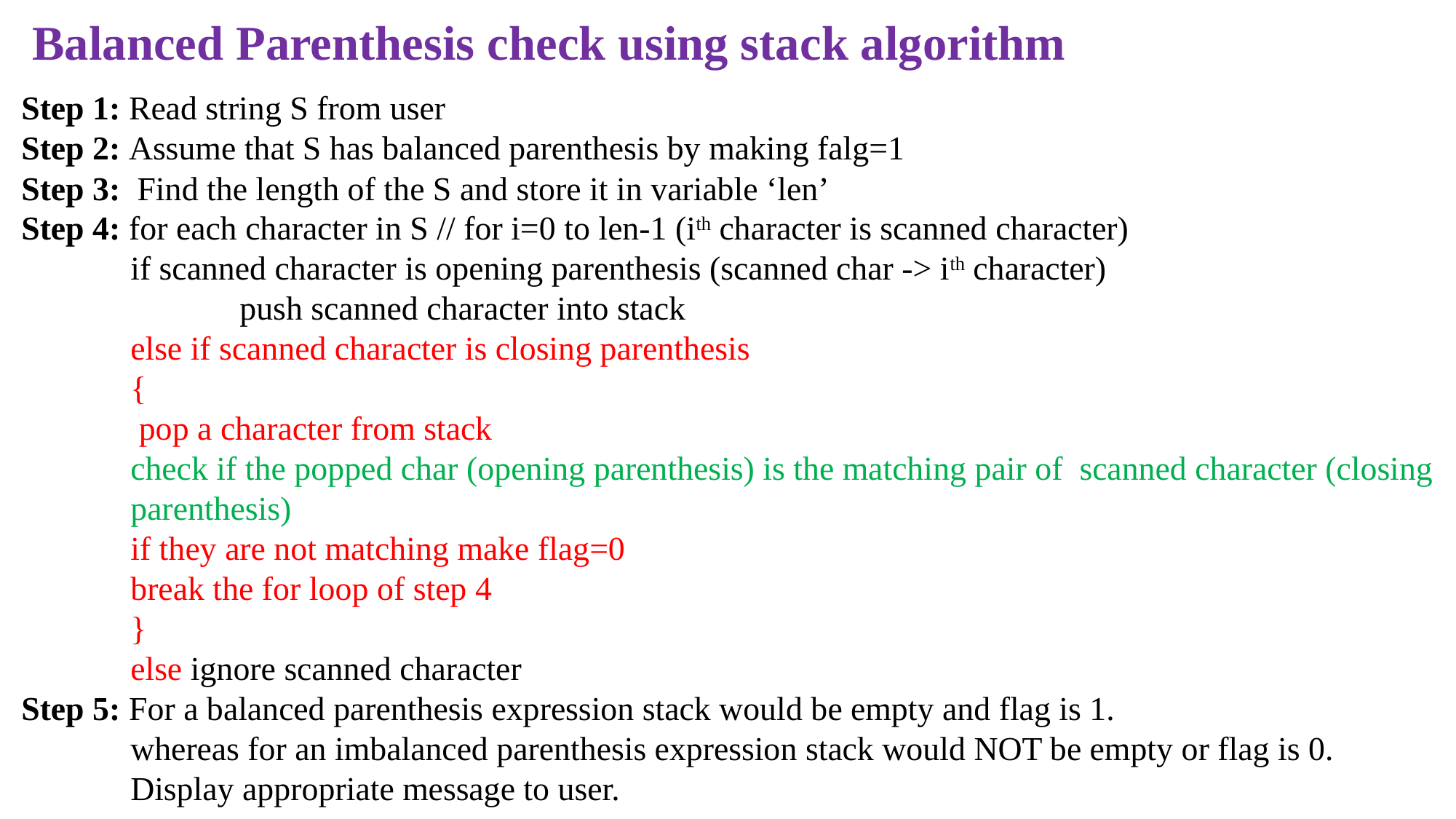

# Balanced Parenthesis check using stack algorithm
Step 1: Read string S from user
Step 2: Assume that S has balanced parenthesis by making falg=1
Step 3:  Find the length of the S and store it in variable ‘len’
Step 4: for each character in S // for i=0 to len-1 (ith character is scanned character)
	if scanned character is opening parenthesis (scanned char -> ith character)
		push scanned character into stack
	else if scanned character is closing parenthesis
	{
	 pop a character from stack
	check if the popped char (opening parenthesis) is the matching pair of  scanned character (closing
	parenthesis)
	if they are not matching make flag=0
	break the for loop of step 4
	}
	else ignore scanned character
Step 5: For a balanced parenthesis expression stack would be empty and flag is 1.
	whereas for an imbalanced parenthesis expression stack would NOT be empty or flag is 0.
	Display appropriate message to user.